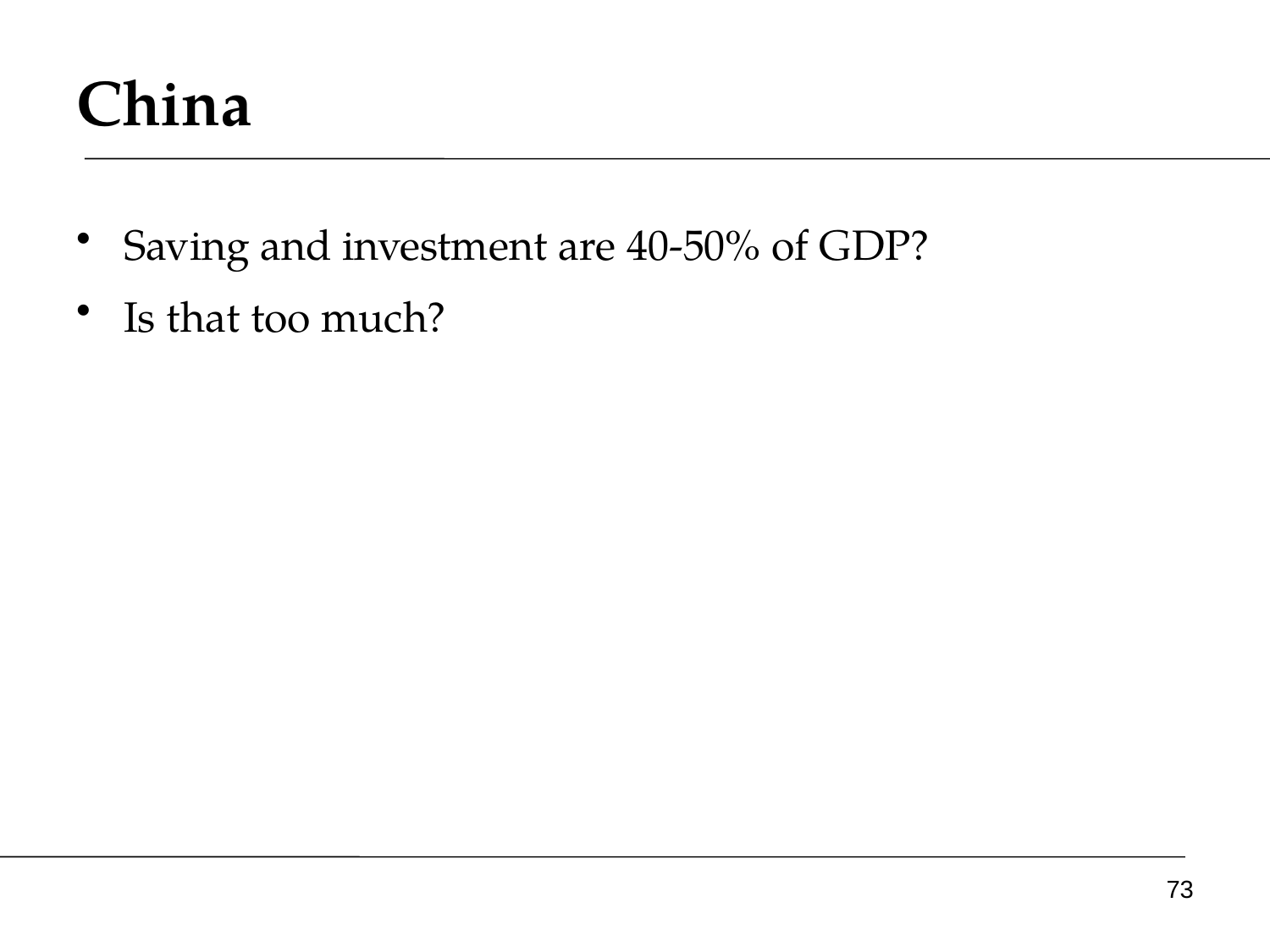

# China
Saving and investment are 40-50% of GDP?
Is that too much?
73